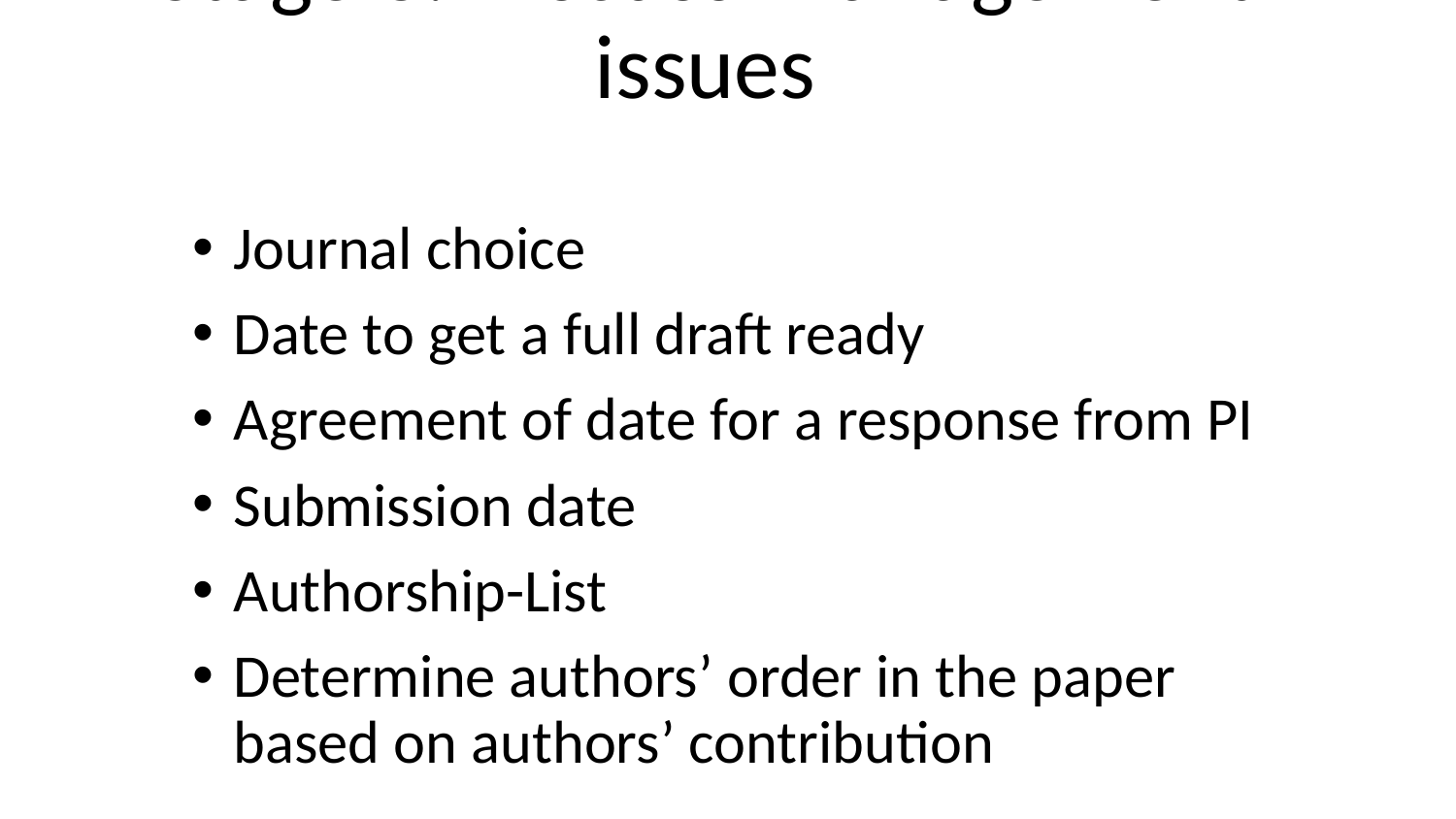

# Stage 3. Discuss Management issues
Journal choice
Date to get a full draft ready
Agreement of date for a response from PI
Submission date
Authorship-List
Determine authors’ order in the paper based on authors’ contribution